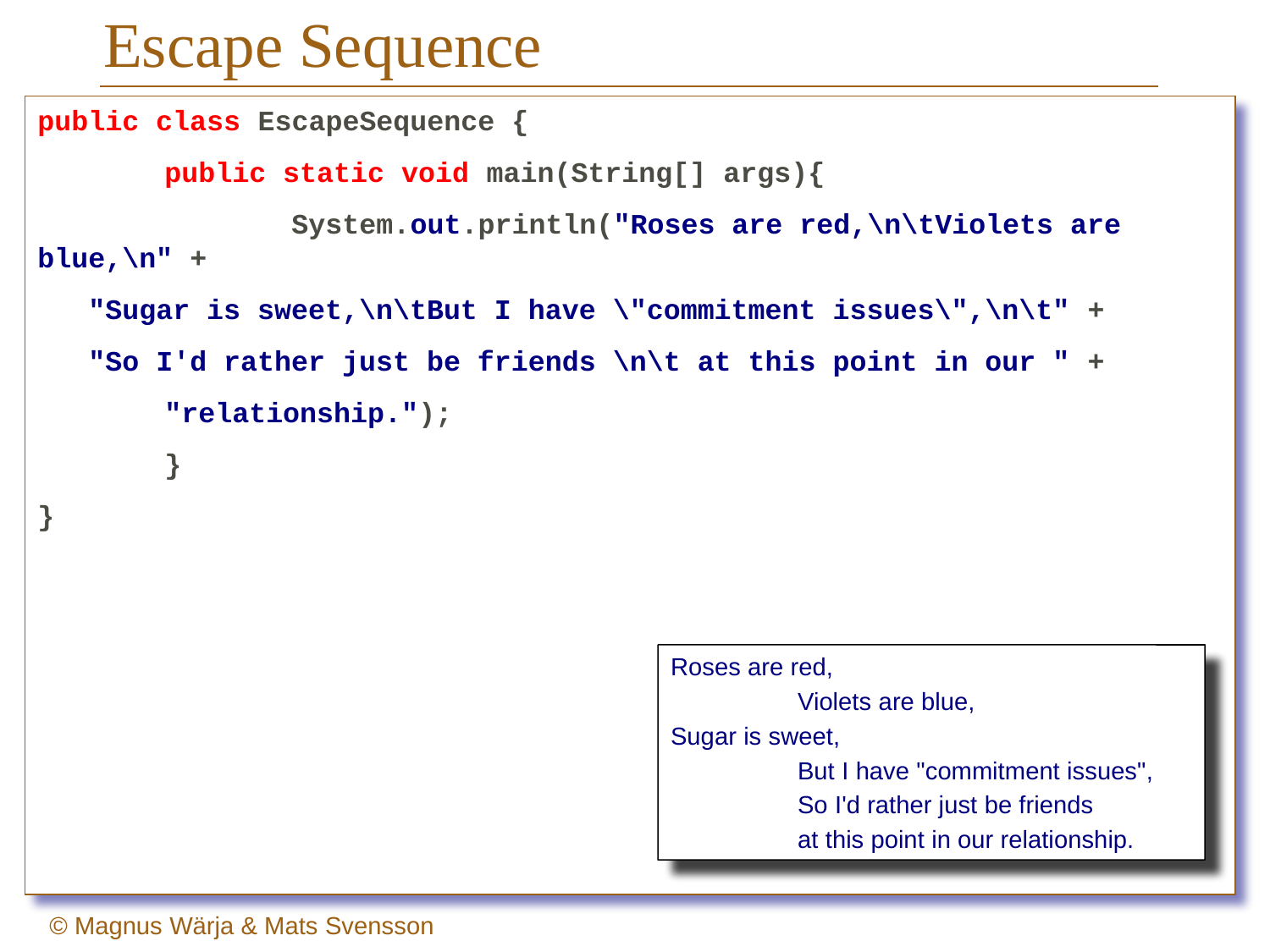

# Escape Sequence
public class EscapeSequence {
	public static void main(String[] args){
 		System.out.println("Roses are red,\n\tViolets are blue,\n" +
   "Sugar is sweet,\n\tBut I have \"commitment issues\",\n\t" +
   "So I'd rather just be friends \n\t at this point in our " +
  	"relationship.");
	}
}
Roses are red,
	Violets are blue,
Sugar is sweet,
	But I have "commitment issues",
	So I'd rather just be friends
	at this point in our relationship.